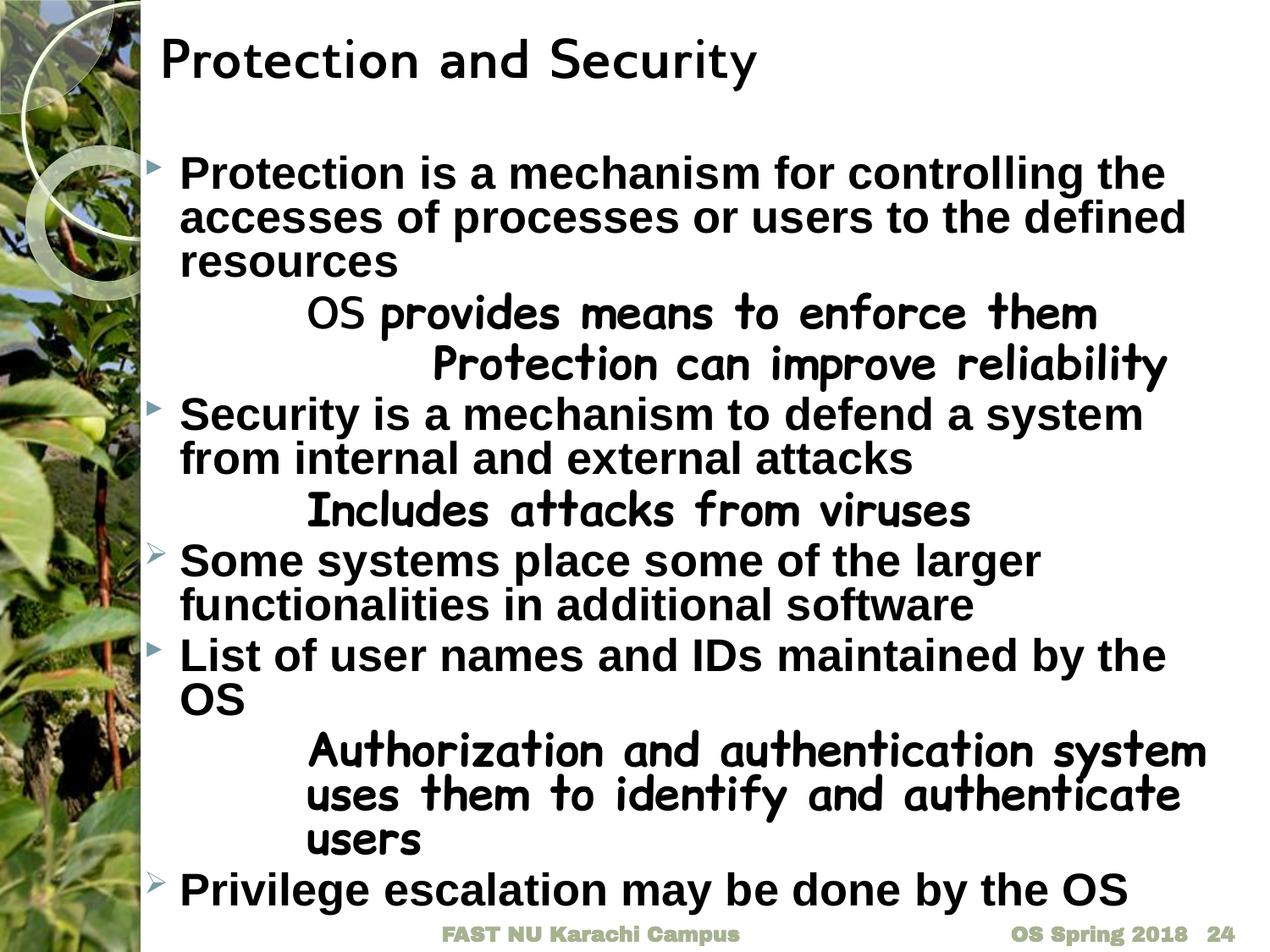

# Protection and Security
Protection is a mechanism for controlling the accesses of processes or users to the defined resources
		OS provides means to enforce them
			Protection can improve reliability
Security is a mechanism to defend a system from internal and external attacks
		Includes attacks from viruses
Some systems place some of the larger functionalities in additional software
List of user names and IDs maintained by the OS
		Authorization and authentication system 	uses them to identify and authenticate 	users
Privilege escalation may be done by the OS
FAST NU Karachi Campus
OS Spring 2018
24